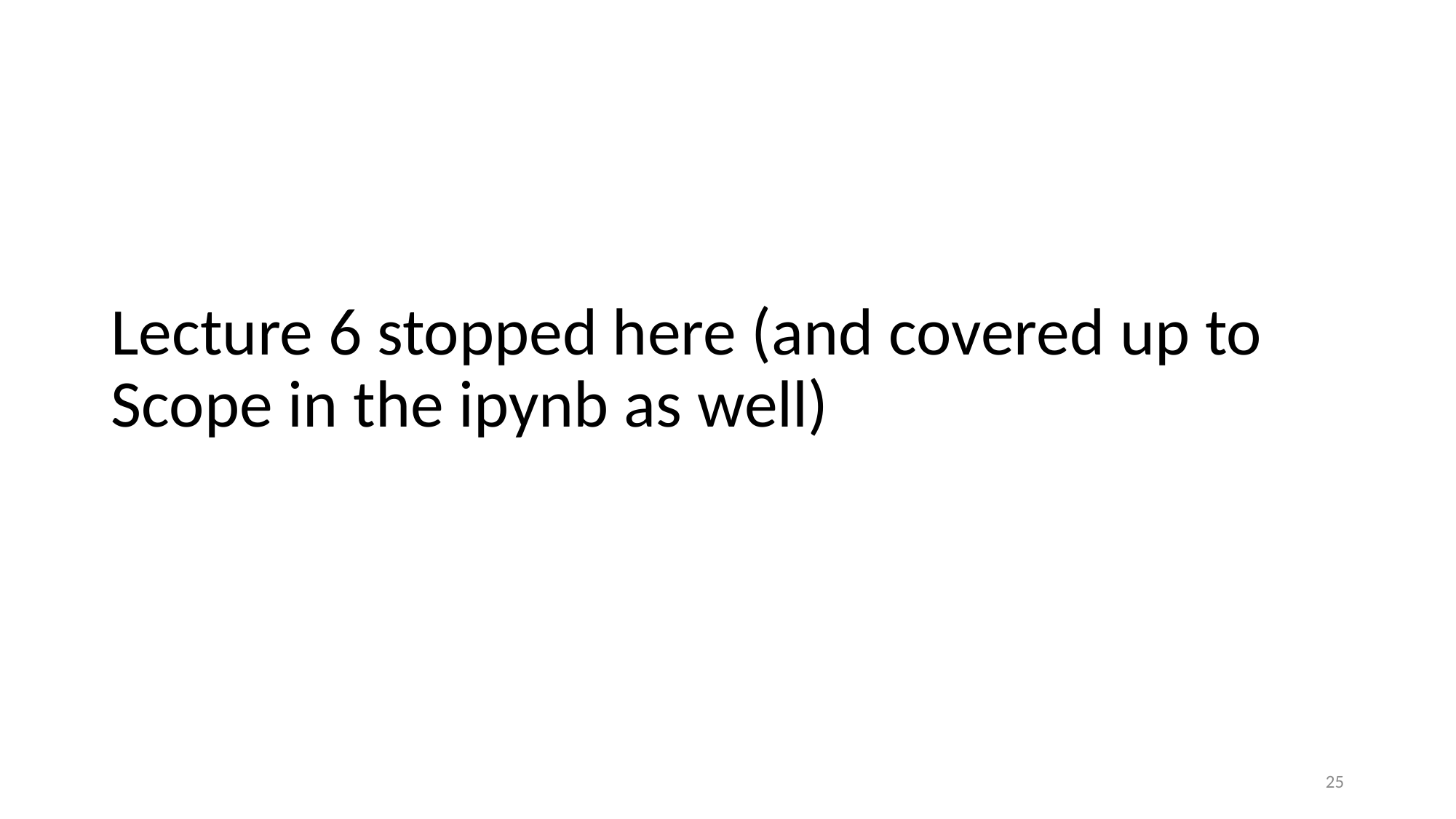

# Lecture 6 stopped here (and covered up to Scope in the ipynb as well)
25